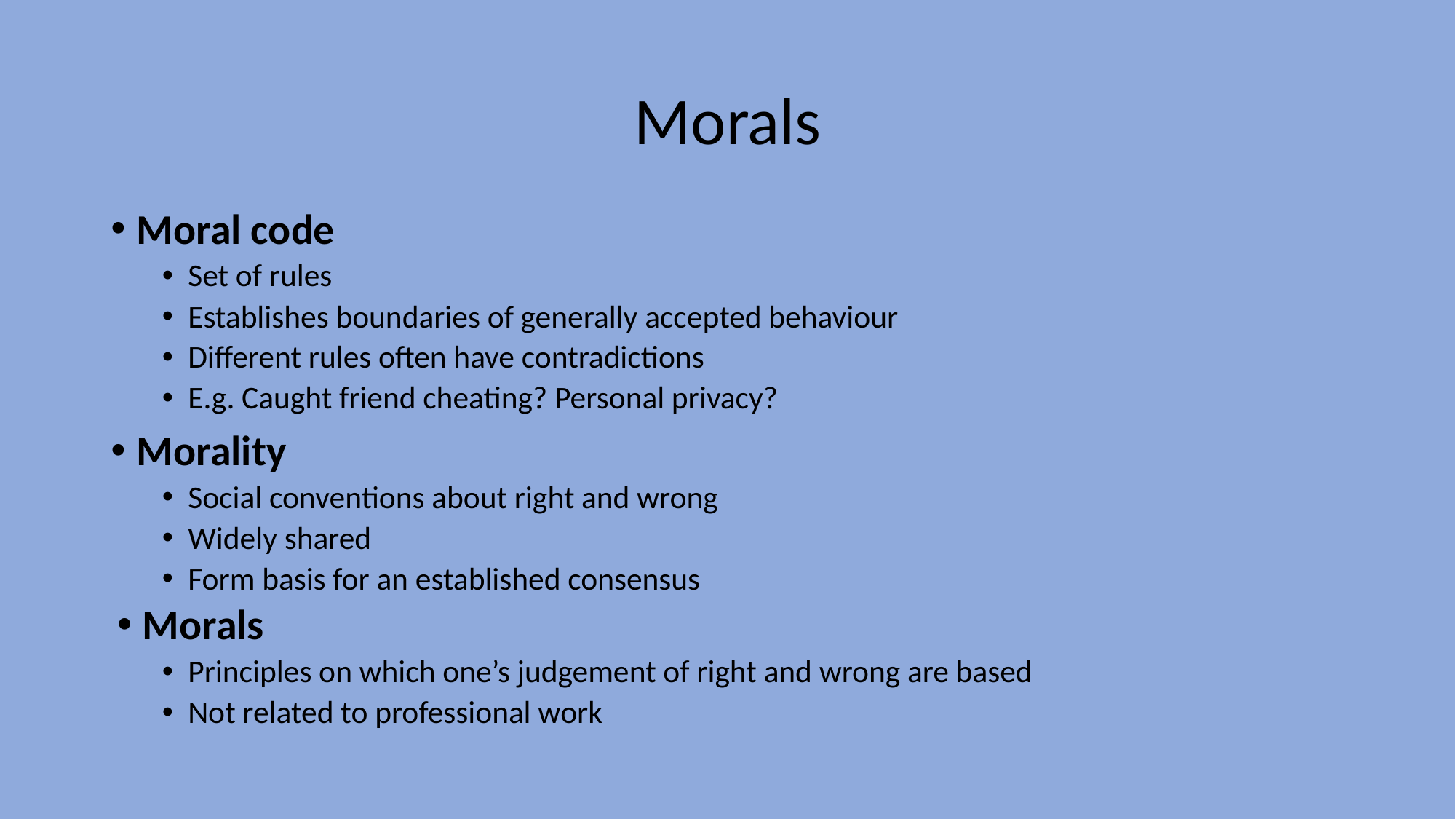

# Morals
Moral code
Set of rules
Establishes boundaries of generally accepted behaviour
Different rules often have contradictions
E.g. Caught friend cheating? Personal privacy?
Morality
Social conventions about right and wrong
Widely shared
Form basis for an established consensus
Morals
Principles on which one’s judgement of right and wrong are based
Not related to professional work